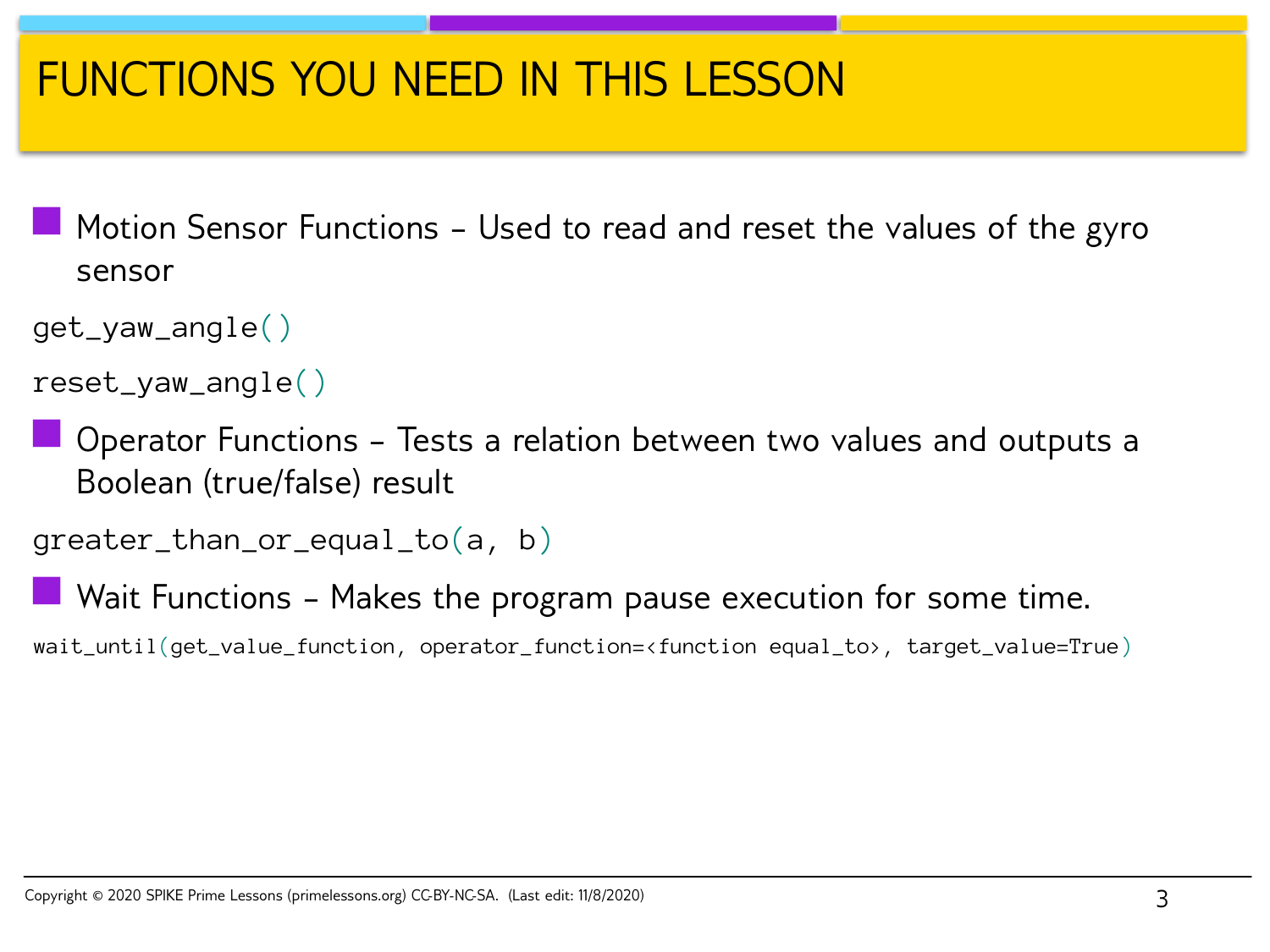

# Functions YOU NEED in this lesson
Motion Sensor Functions – Used to read and reset the values of the gyro sensor
get_yaw_angle()
reset_yaw_angle()
Operator Functions – Tests a relation between two values and outputs a Boolean (true/false) result
greater_than_or_equal_to(a, b)
Wait Functions – Makes the program pause execution for some time.
wait_until(get_value_function, operator_function=<function equal_to>, target_value=True)

3
Copyright © 2020 SPIKE Prime Lessons (primelessons.org) CC-BY-NC-SA.  (Last edit: 11/8/2020)